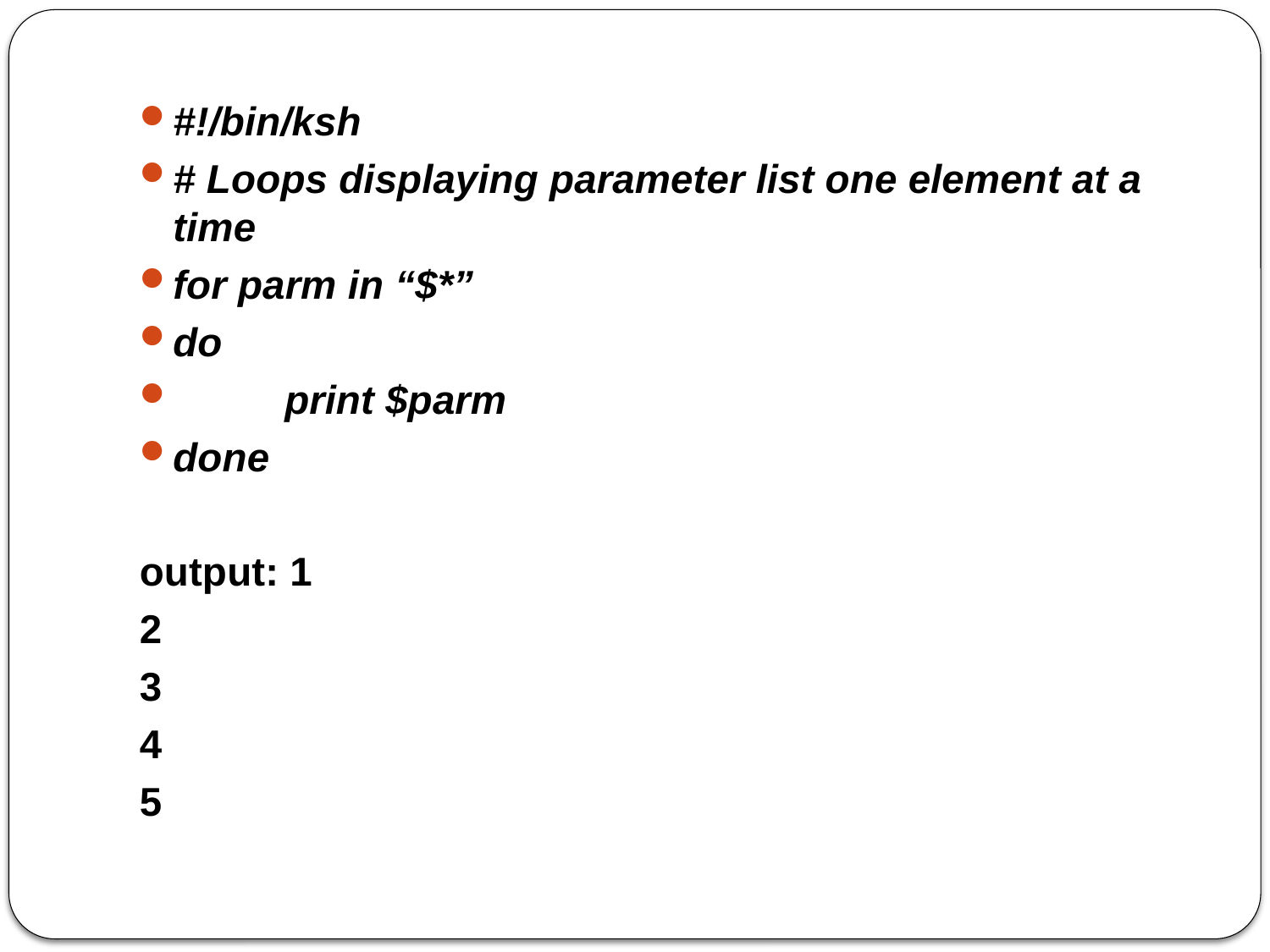

#!/bin/ksh
# Loops displaying parameter list one element at a time
for parm in “$*”
do
	print $parm
done

output: 1
2
3
4
5